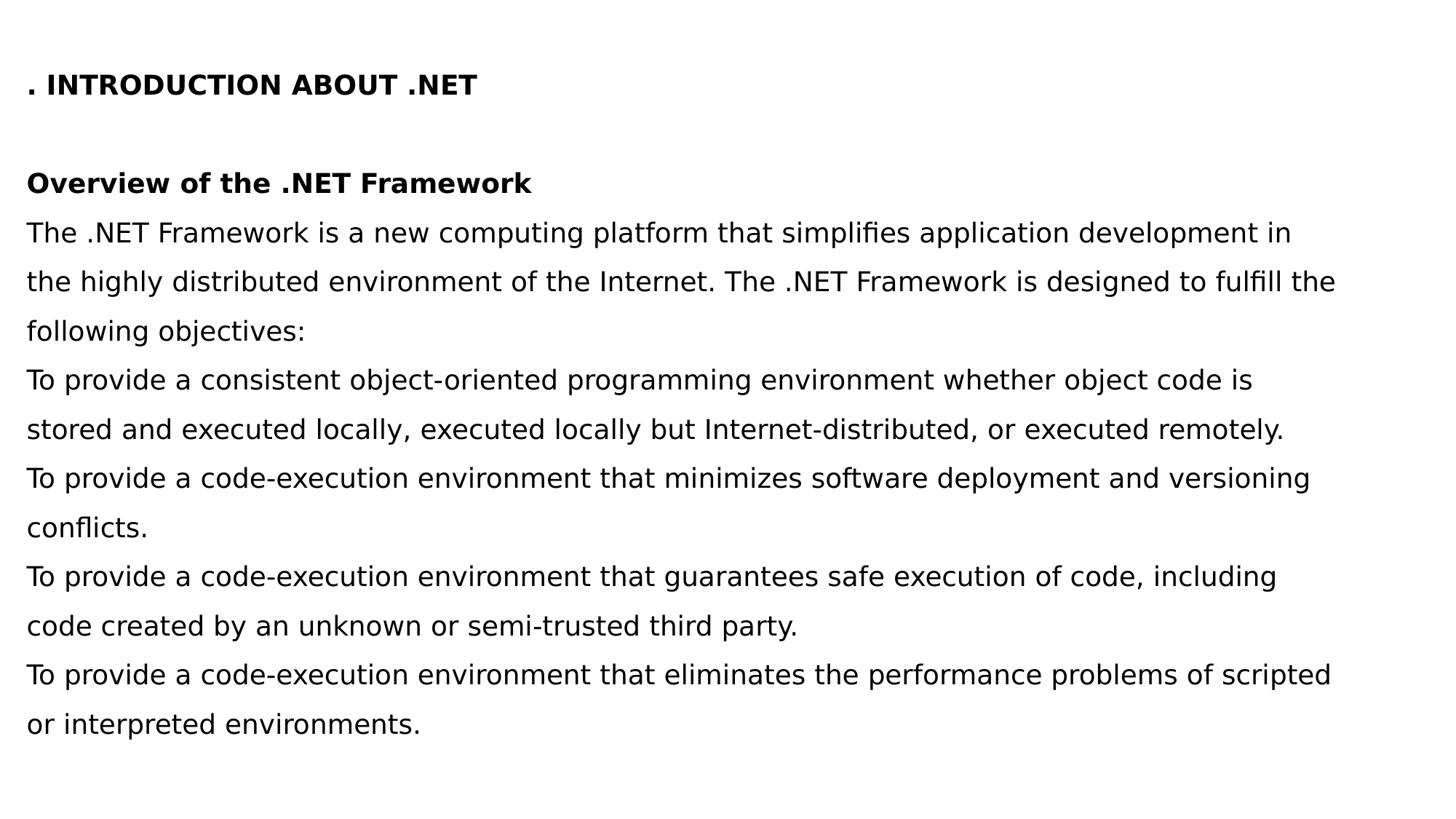

# . INTRODUCTION ABOUT .NET   Overview of the .NET Framework The .NET Framework is a new computing platform that simplifies application development in the highly distributed environment of the Internet. The .NET Framework is designed to fulfill the following objectives: To provide a consistent object-oriented programming environment whether object code is stored and executed locally, executed locally but Internet-distributed, or executed remotely. To provide a code-execution environment that minimizes software deployment and versioning conflicts. To provide a code-execution environment that guarantees safe execution of code, including code created by an unknown or semi-trusted third party. To provide a code-execution environment that eliminates the performance problems of scripted or interpreted environments.